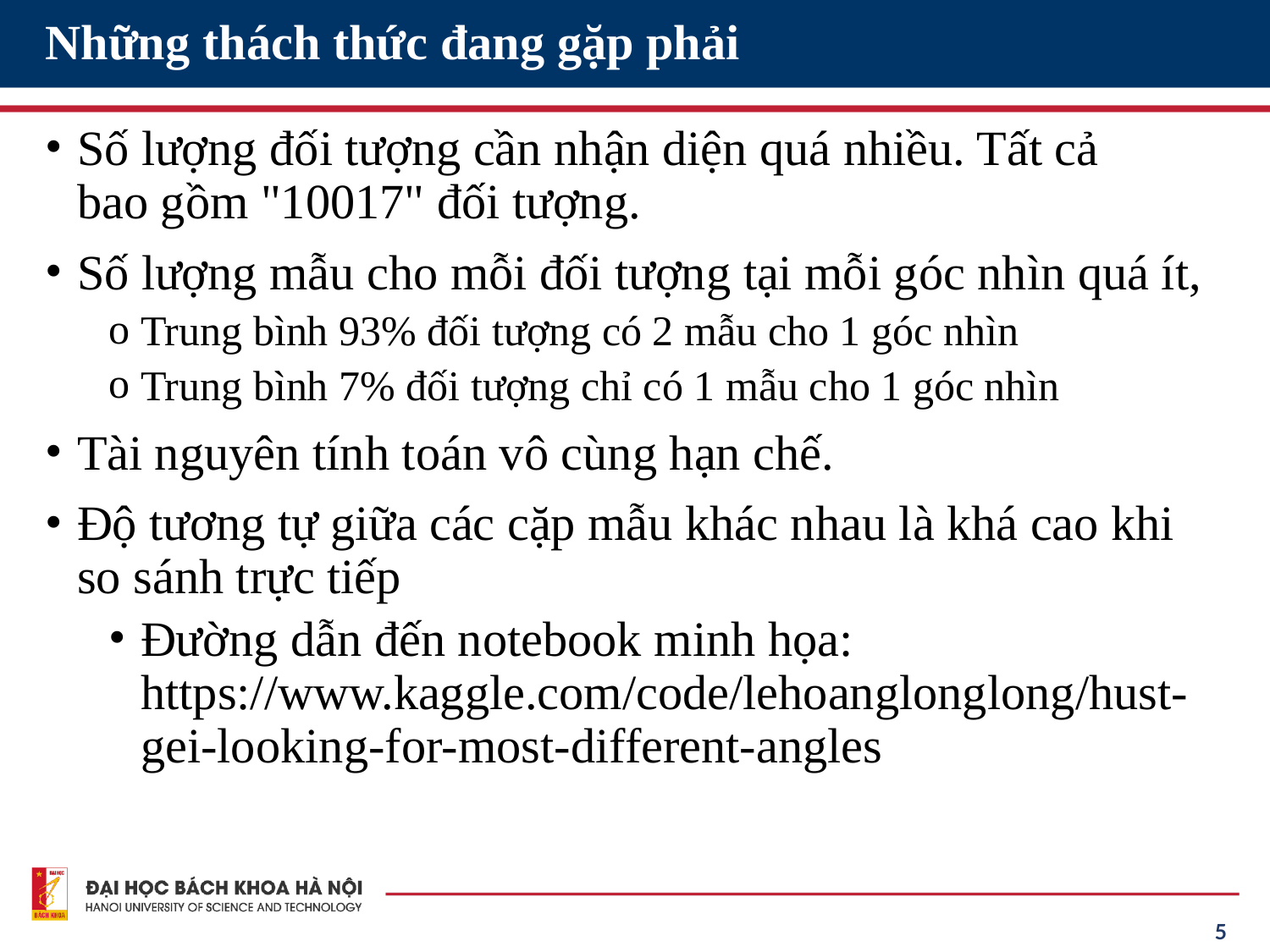

# Những thách thức đang gặp phải
Số lượng đối tượng cần nhận diện quá nhiều. Tất cả bao gồm "10017" đối tượng.
Số lượng mẫu cho mỗi đối tượng tại mỗi góc nhìn quá ít,
Trung bình 93% đối tượng có 2 mẫu cho 1 góc nhìn
Trung bình 7% đối tượng chỉ có 1 mẫu cho 1 góc nhìn
Tài nguyên tính toán vô cùng hạn chế.
Độ tương tự giữa các cặp mẫu khác nhau là khá cao khi so sánh trực tiếp
Đường dẫn đến notebook minh họa: https://www.kaggle.com/code/lehoanglonglong/hust-gei-looking-for-most-different-angles

5